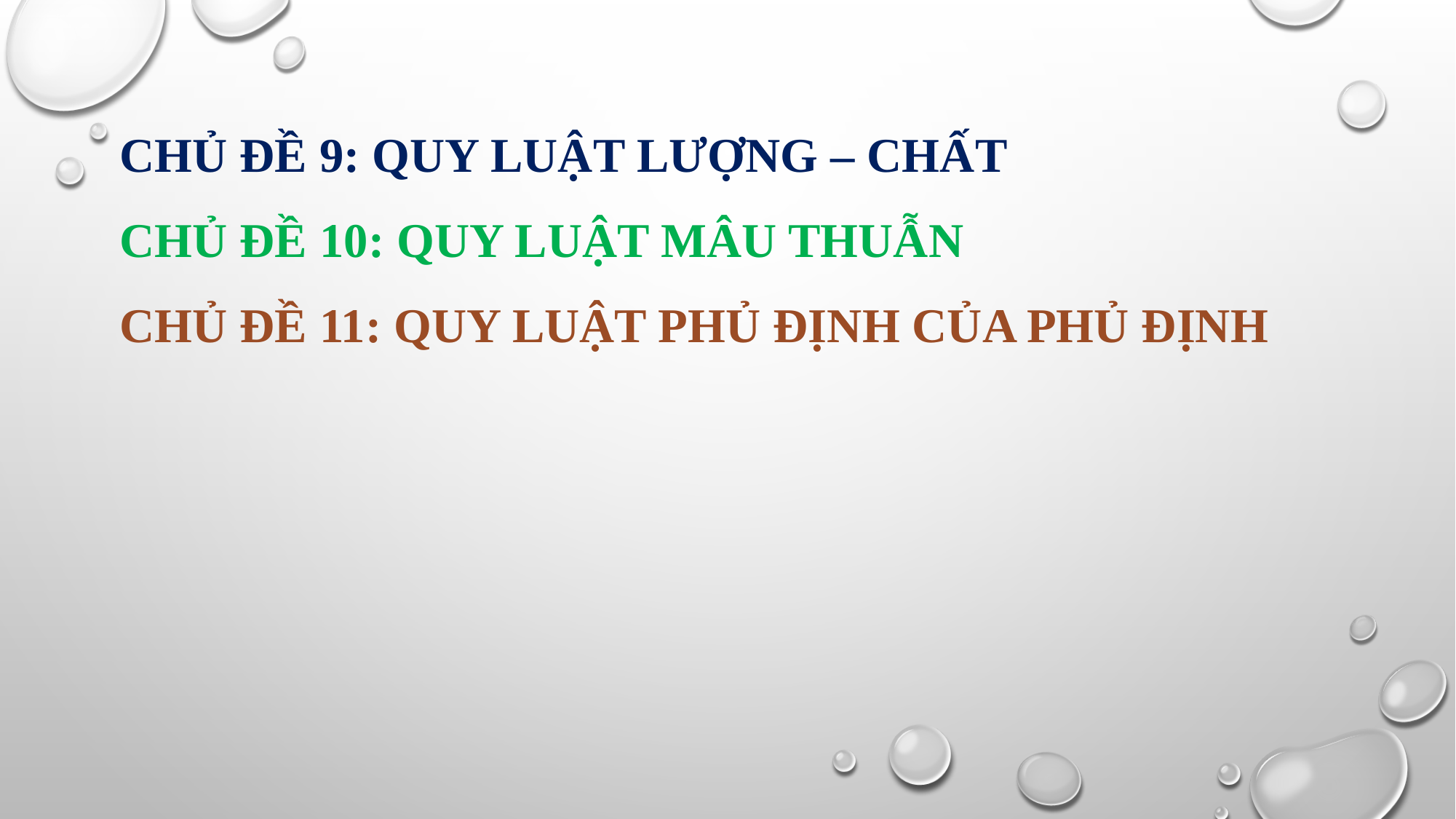

Chủ đề 9: quy luật lượng – chất
Chủ đề 10: quy luật mâu thuẫn
Chủ đề 11: quy luật phủ định của phủ định